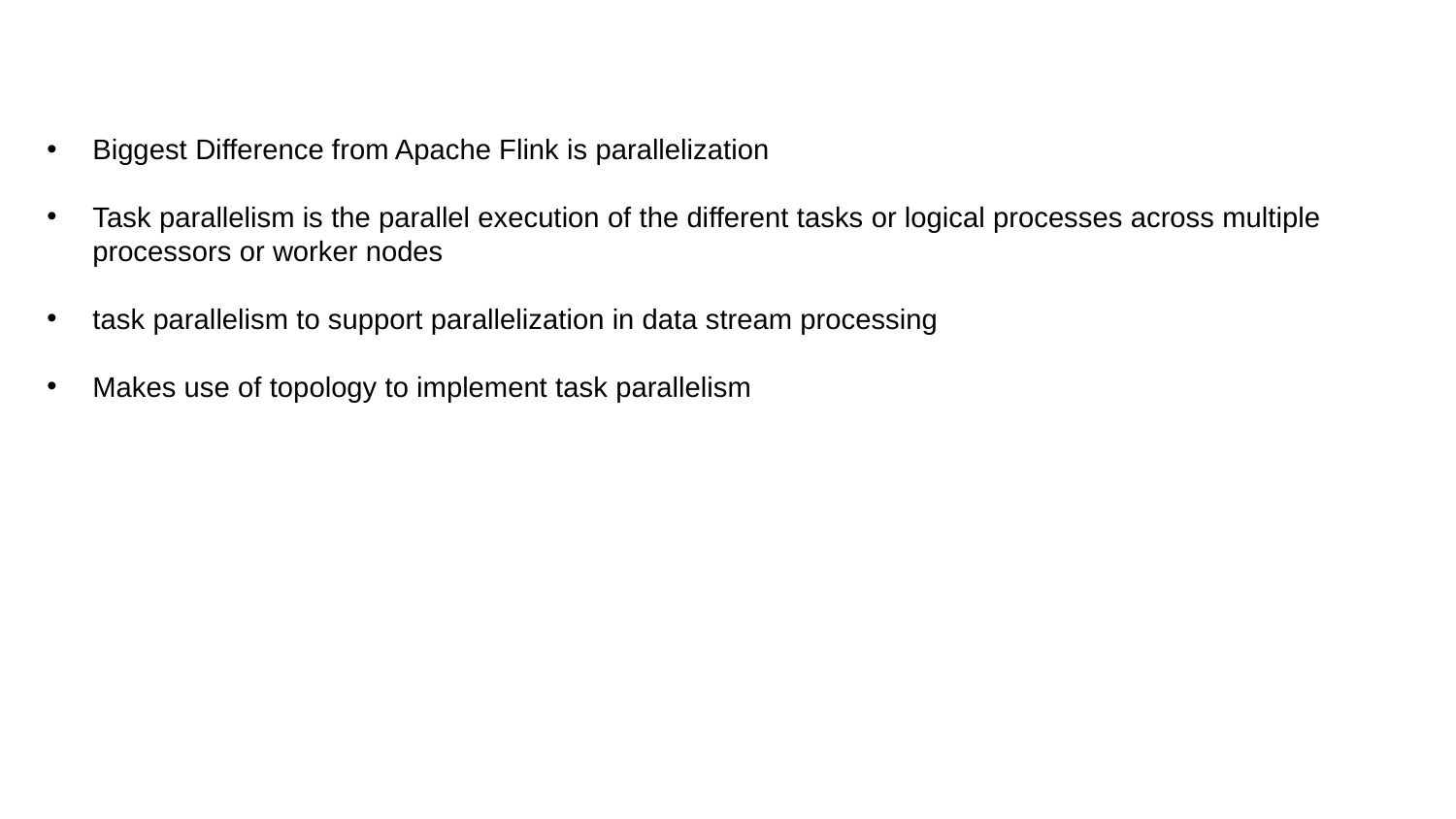

Biggest Difference from Apache Flink is parallelization

Task parallelism is the parallel execution of the different tasks or logical processes across multiple processors or worker nodes

task parallelism to support parallelization in data stream processing

Makes use of topology to implement task parallelism